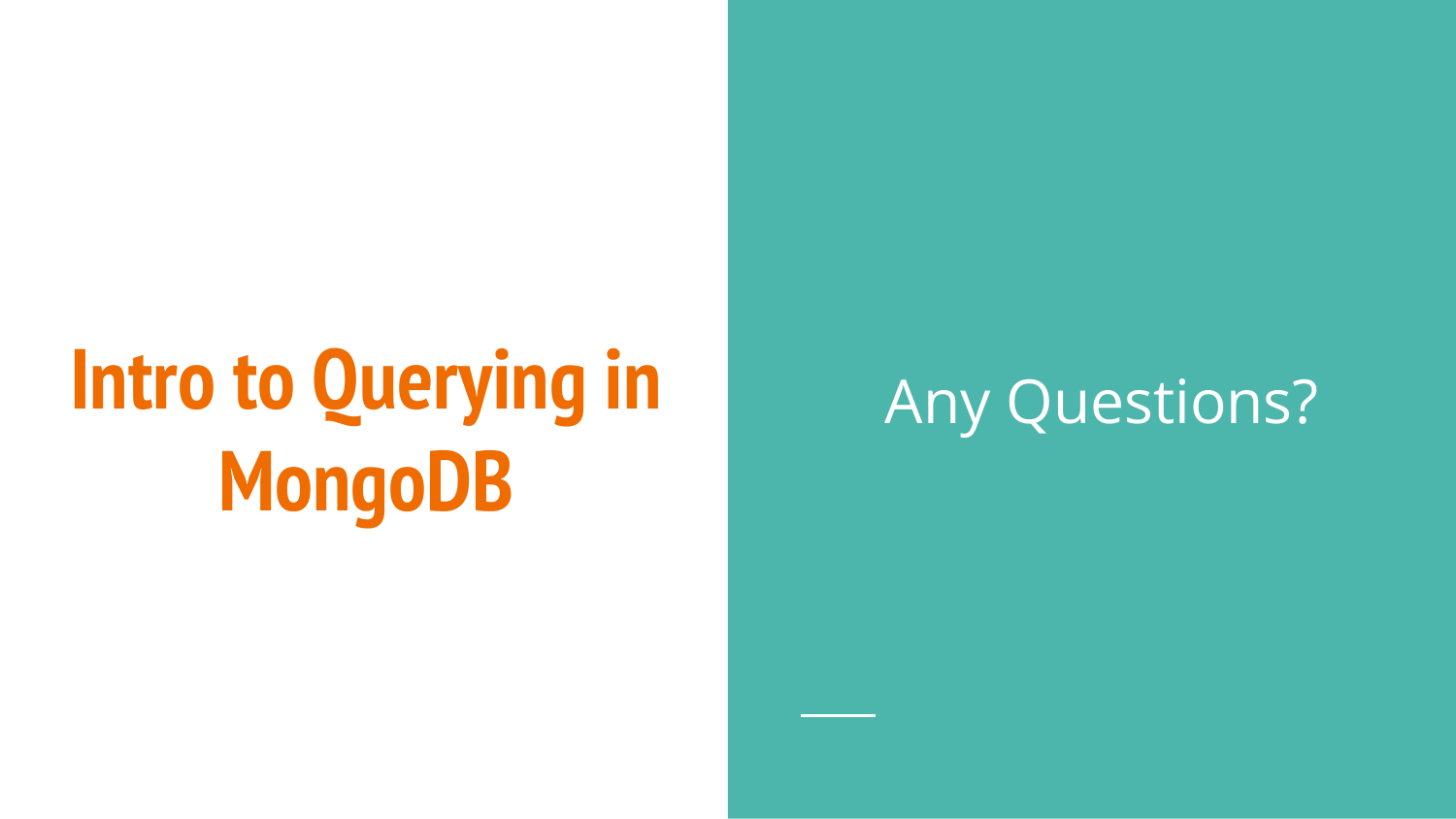

Any Questions?
# Intro to Querying in MongoDB